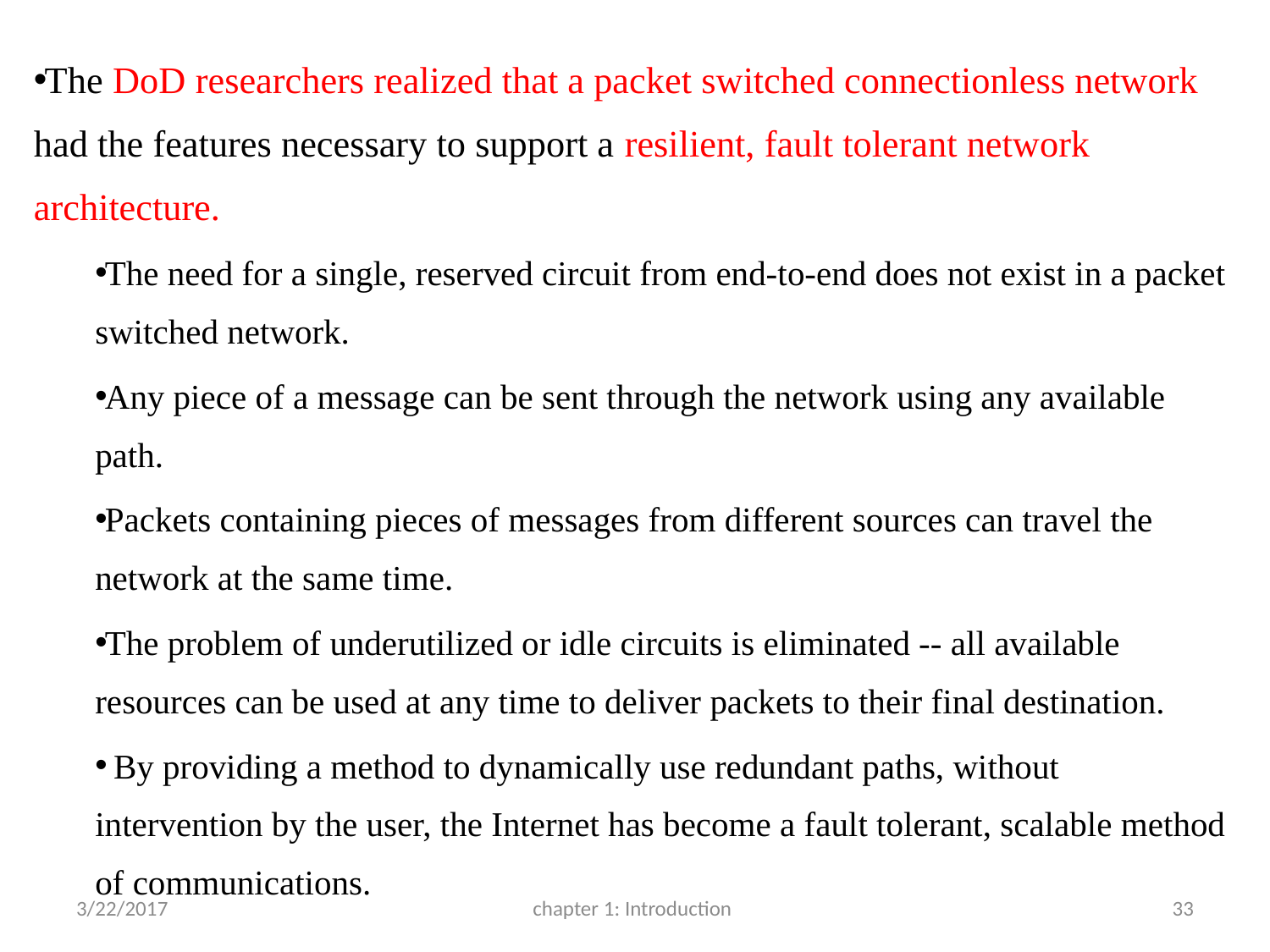

The DoD researchers realized that a packet switched connectionless network had the features necessary to support a resilient, fault tolerant network architecture.
The need for a single, reserved circuit from end-to-end does not exist in a packet switched network.
Any piece of a message can be sent through the network using any available path.
Packets containing pieces of messages from different sources can travel the network at the same time.
The problem of underutilized or idle circuits is eliminated -- all available resources can be used at any time to deliver packets to their final destination.
 By providing a method to dynamically use redundant paths, without intervention by the user, the Internet has become a fault tolerant, scalable method of communications.
3/22/2017
chapter 1: Introduction
33